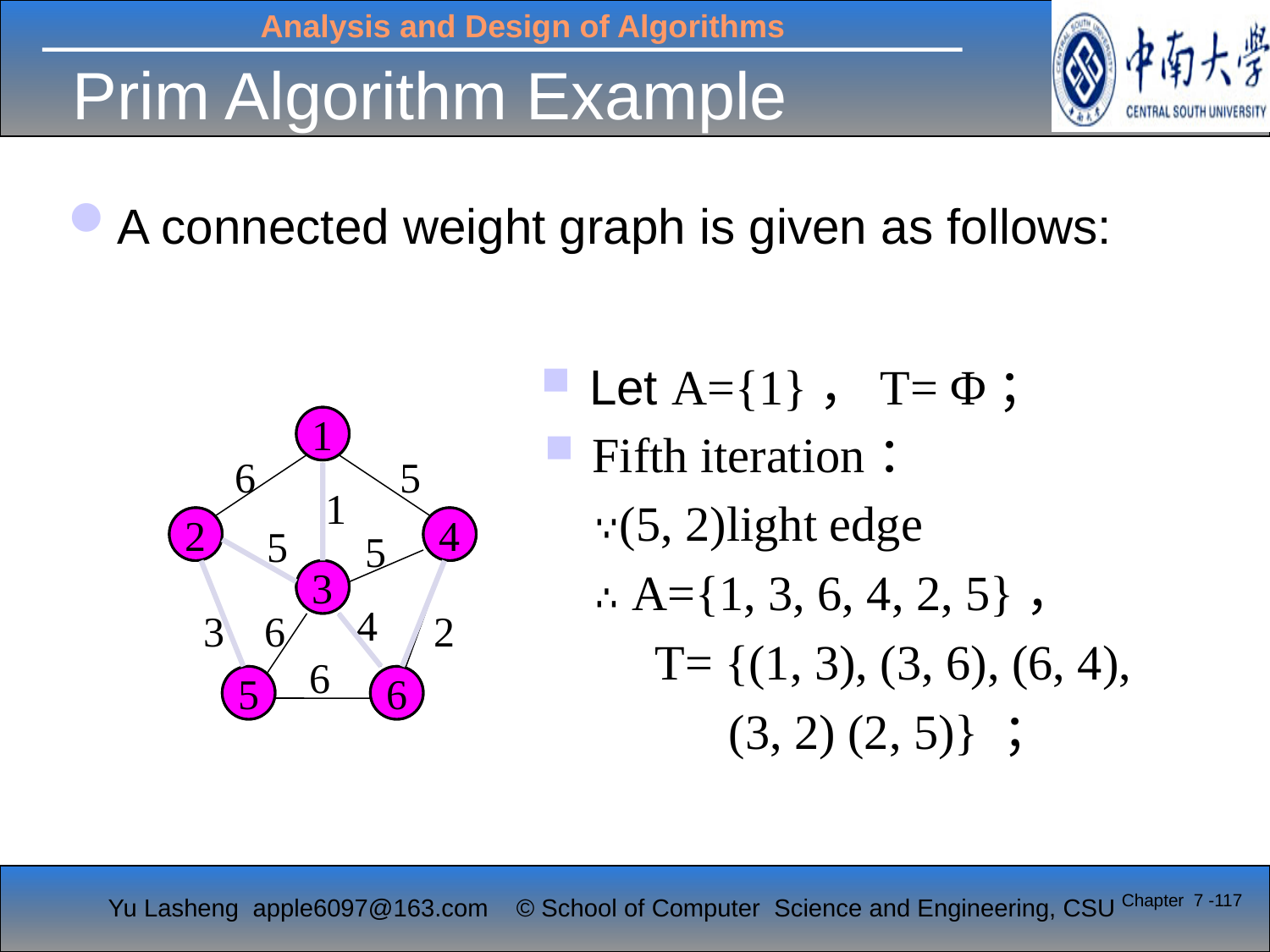

# Prim Algorithm Example
A connected weight graph is given as follows:
Let A={1}，T= Φ；
1
1
Fifth iteration：
    ∵(5, 2)light edge
    ∴ A={1, 3, 6, 4, 2, 5}，
         T= {(1, 3), (3, 6), (6, 4),
               (3, 2) (2, 5)} ；
Third iteration：
    ∵(6, 4)light edge
    ∴ A={1, 3, 6, 4}，
         T= {(1, 3), (3, 6), (6, 4)} ；
First iteration：
    ∵(1, 3)light edge
    ∴ A={1, 3}
         T= {(1, 3)} ；
Second iteration：
    ∵(3, 6)light edge
    ∴ A={1, 3, 6}，
         T= {(1, 3), (3, 6)} ；
Forth iteration：
    ∵(2, 3)light edge
    ∴ A={1, 3, 6, 4, 2}，
         T= {(1, 3), (3, 6), (6, 4),
                 (2, 3)} ；
6
5

1
2
2
4
4
5
5

3
3

4
3
6
2

6
5
5
6
6

Chapter  7 -117